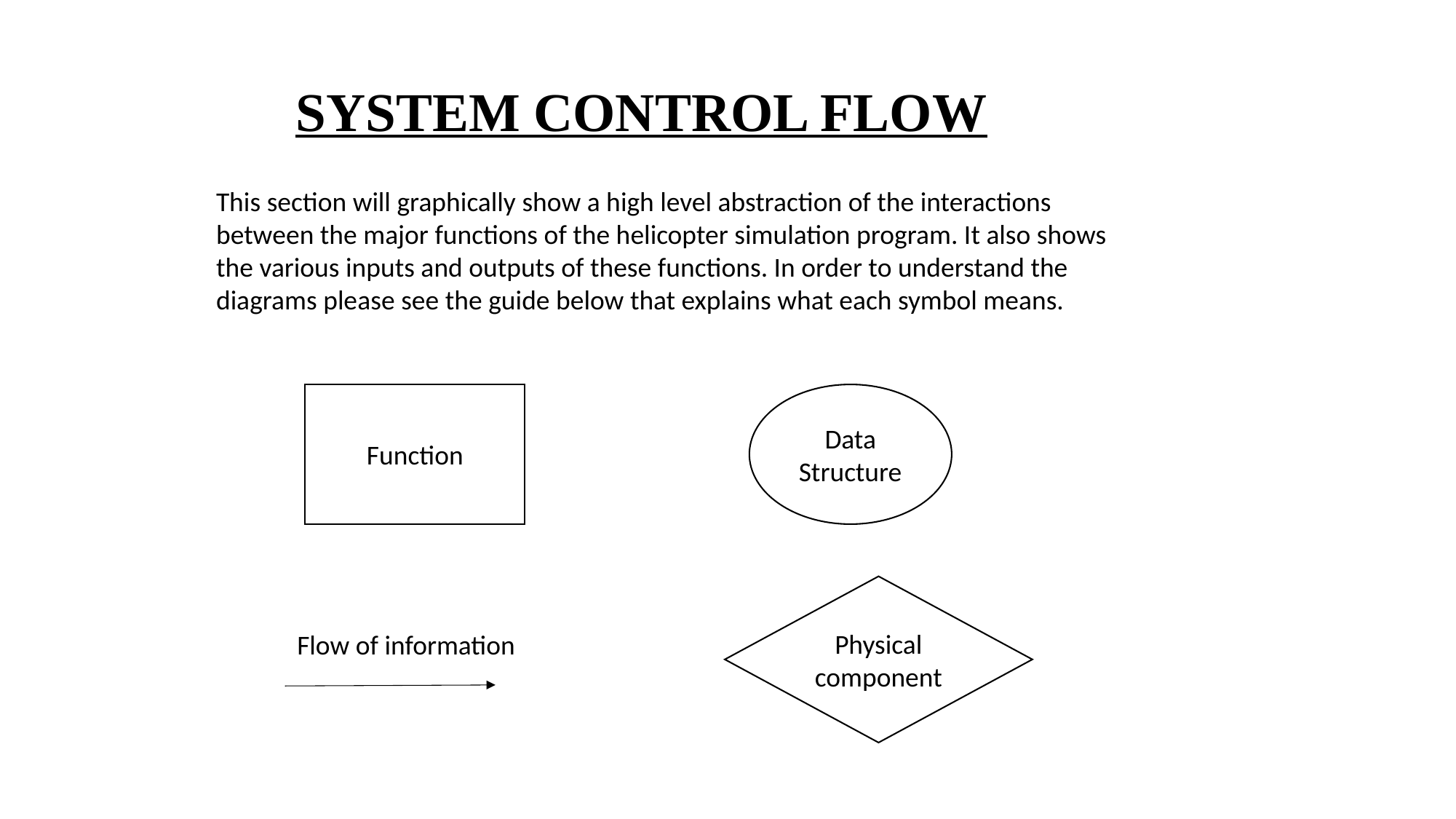

SYSTEM CONTROL FLOW
This section will graphically show a high level abstraction of the interactions between the major functions of the helicopter simulation program. It also shows the various inputs and outputs of these functions. In order to understand the diagrams please see the guide below that explains what each symbol means.
Function
Data Structure
Physical component
Flow of information